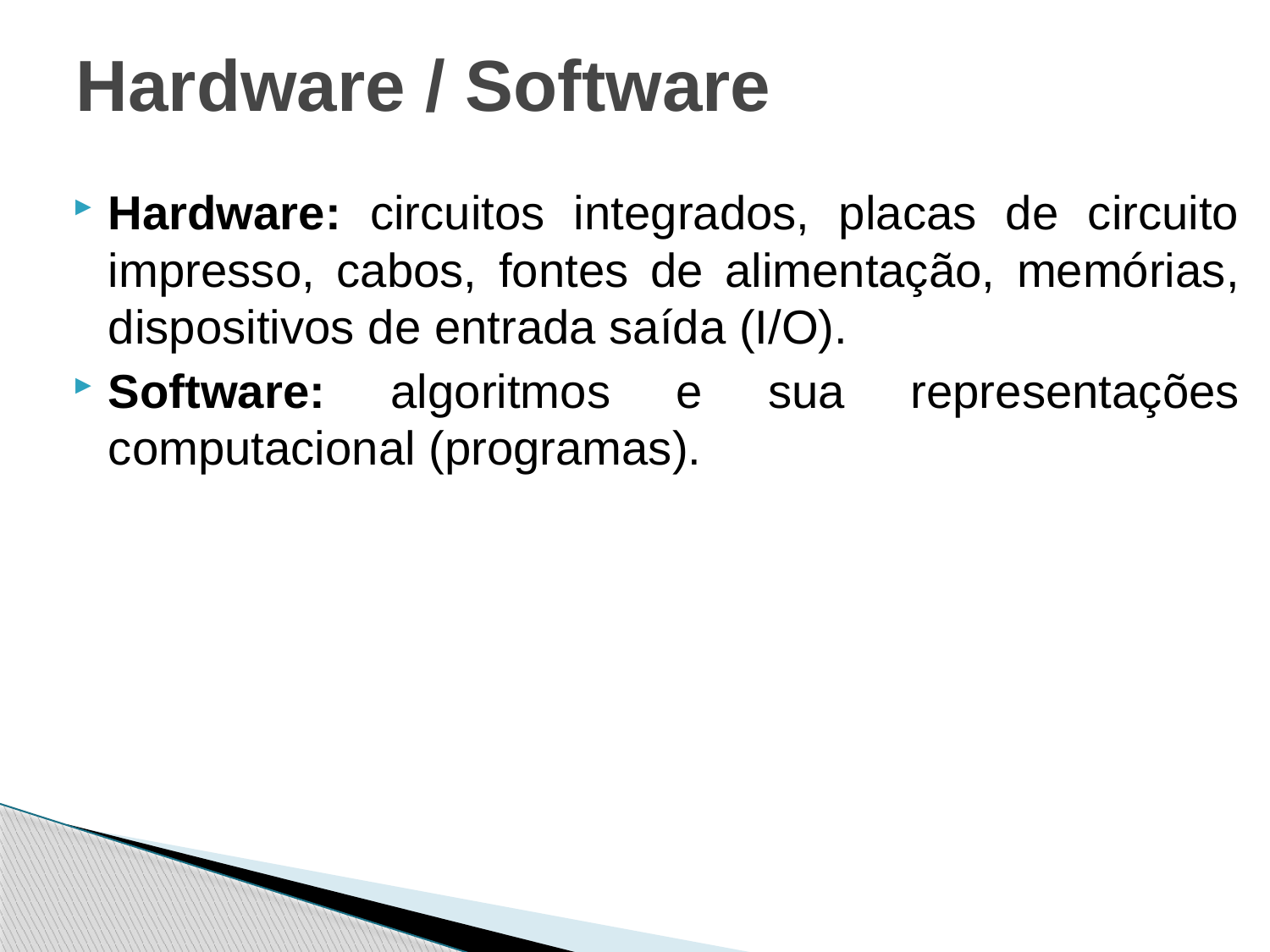

# Hardware / Software
Hardware: circuitos integrados, placas de circuito impresso, cabos, fontes de alimentação, memórias, dispositivos de entrada saída (I/O).
Software: algoritmos e sua representações computacional (programas).